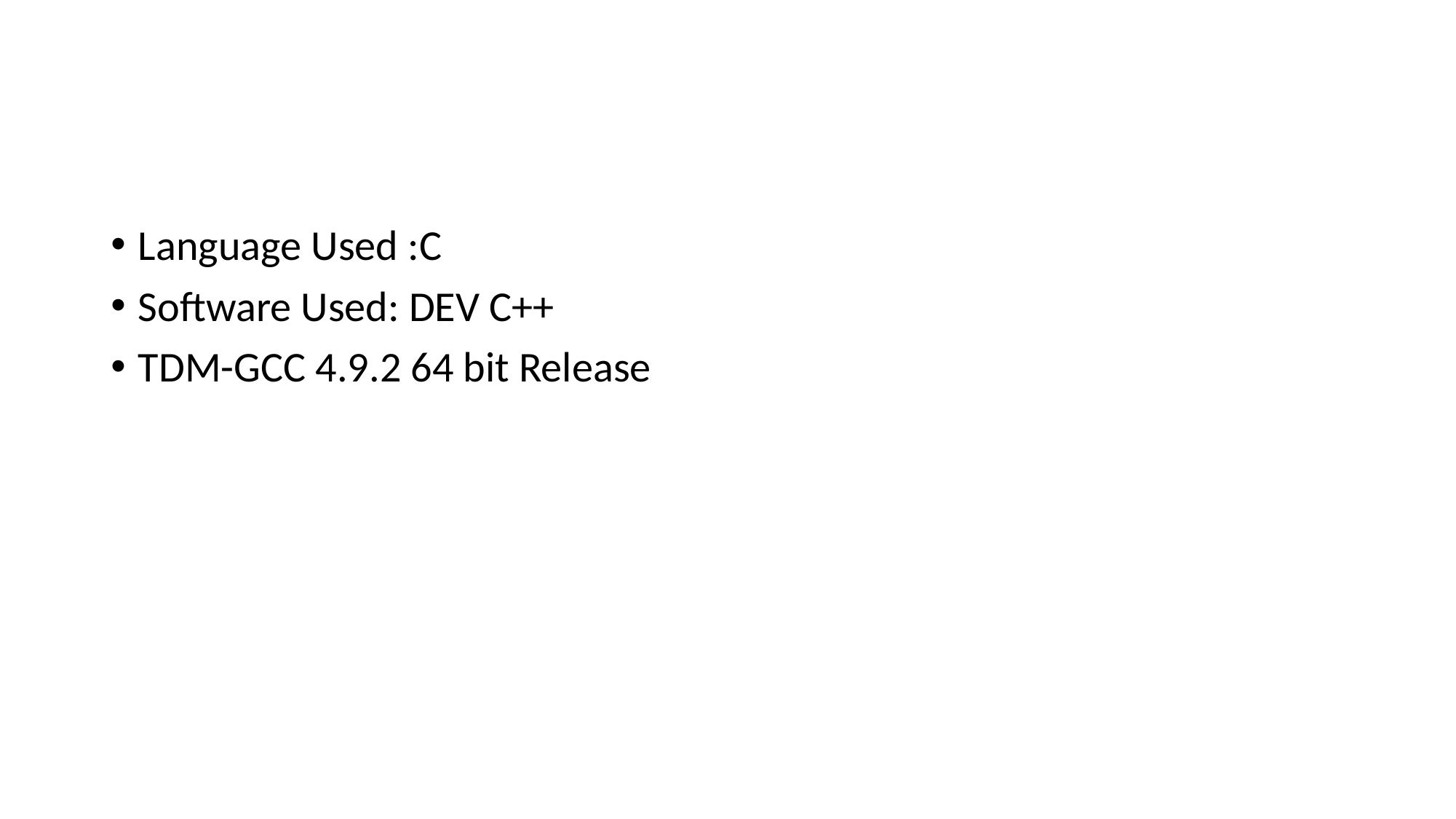

Language Used :C
Software Used: DEV C++
TDM-GCC 4.9.2 64 bit Release